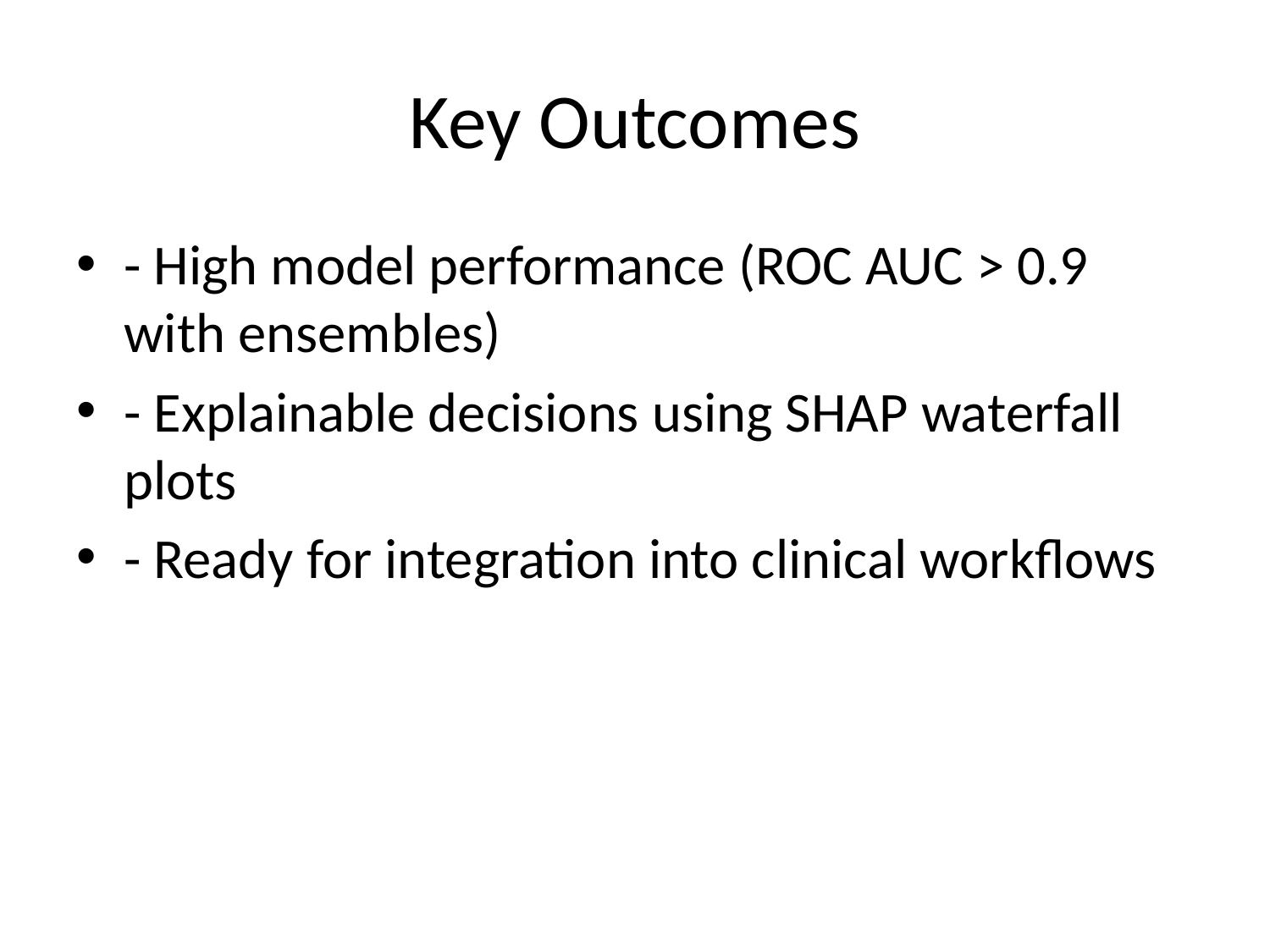

# Key Outcomes
- High model performance (ROC AUC > 0.9 with ensembles)
- Explainable decisions using SHAP waterfall plots
- Ready for integration into clinical workflows